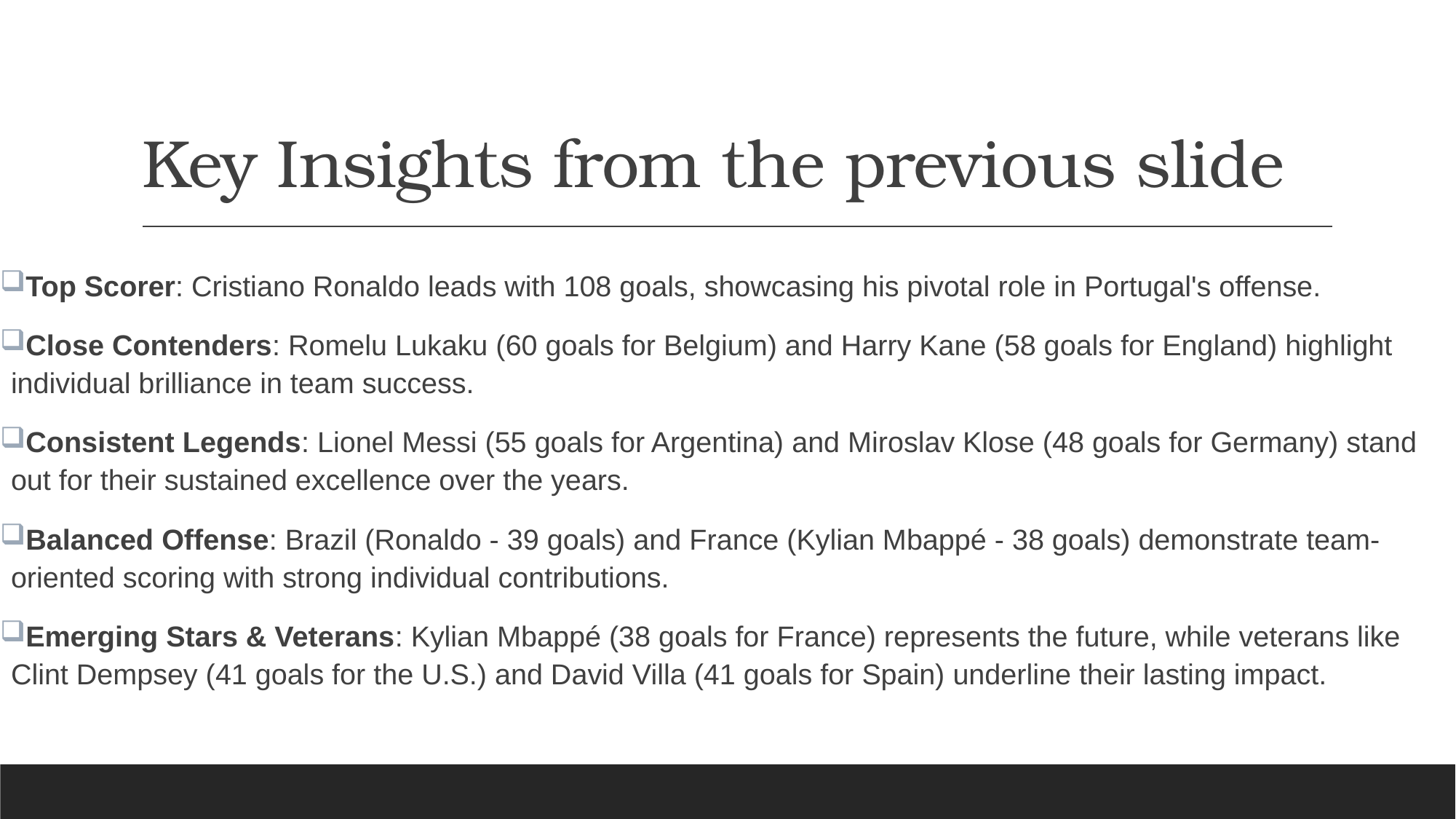

# Key Insights from the previous slide
Top Scorer: Cristiano Ronaldo leads with 108 goals, showcasing his pivotal role in Portugal's offense.
Close Contenders: Romelu Lukaku (60 goals for Belgium) and Harry Kane (58 goals for England) highlight individual brilliance in team success.
Consistent Legends: Lionel Messi (55 goals for Argentina) and Miroslav Klose (48 goals for Germany) stand out for their sustained excellence over the years.
Balanced Offense: Brazil (Ronaldo - 39 goals) and France (Kylian Mbappé - 38 goals) demonstrate team-oriented scoring with strong individual contributions.
Emerging Stars & Veterans: Kylian Mbappé (38 goals for France) represents the future, while veterans like Clint Dempsey (41 goals for the U.S.) and David Villa (41 goals for Spain) underline their lasting impact.